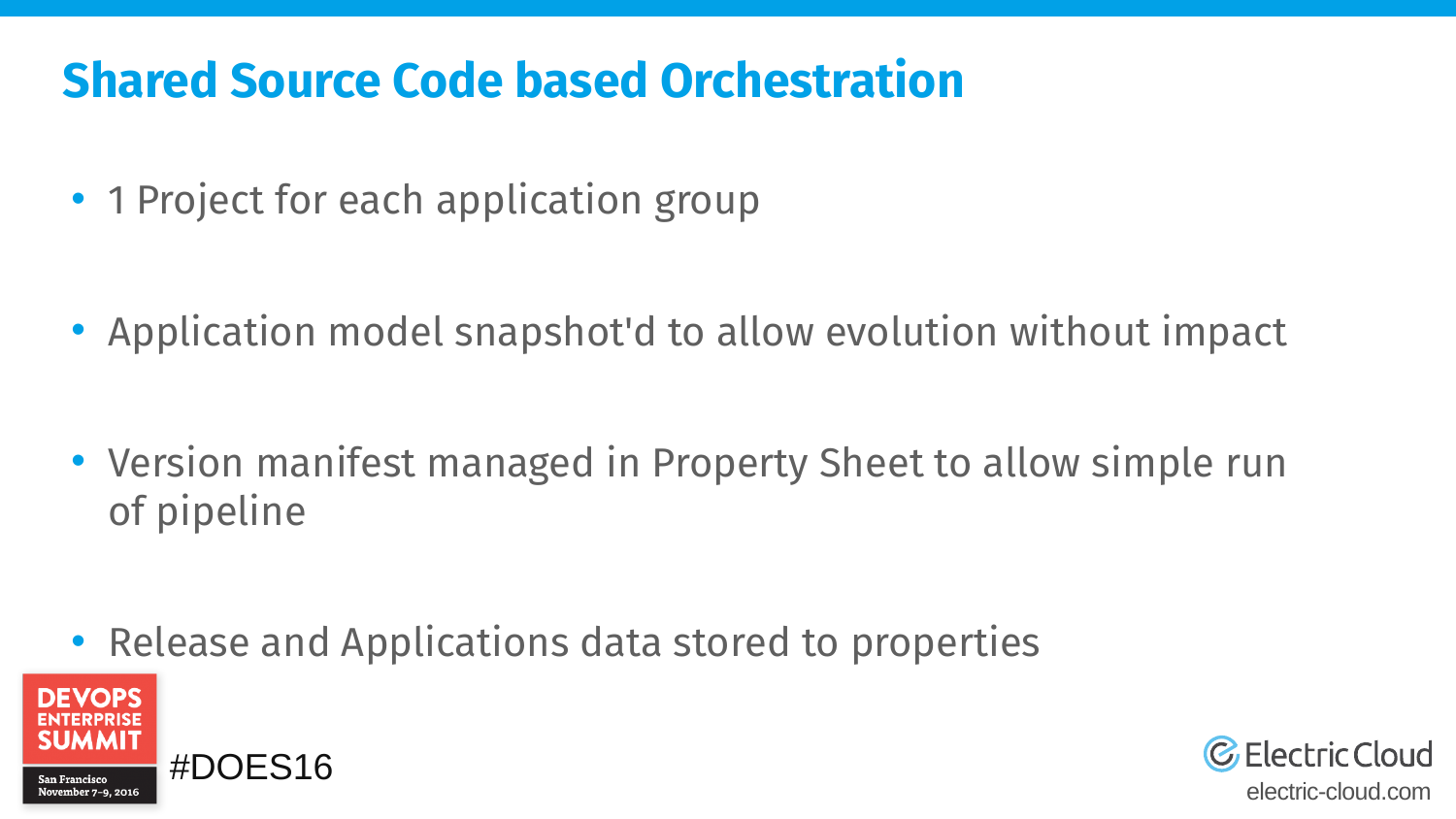

# Shared Source Code based Orchestration
1 Project for each application group

Application model snapshot'd to allow evolution without impact

Version manifest managed in Property Sheet to allow simple run of pipeline

Release and Applications data stored to properties